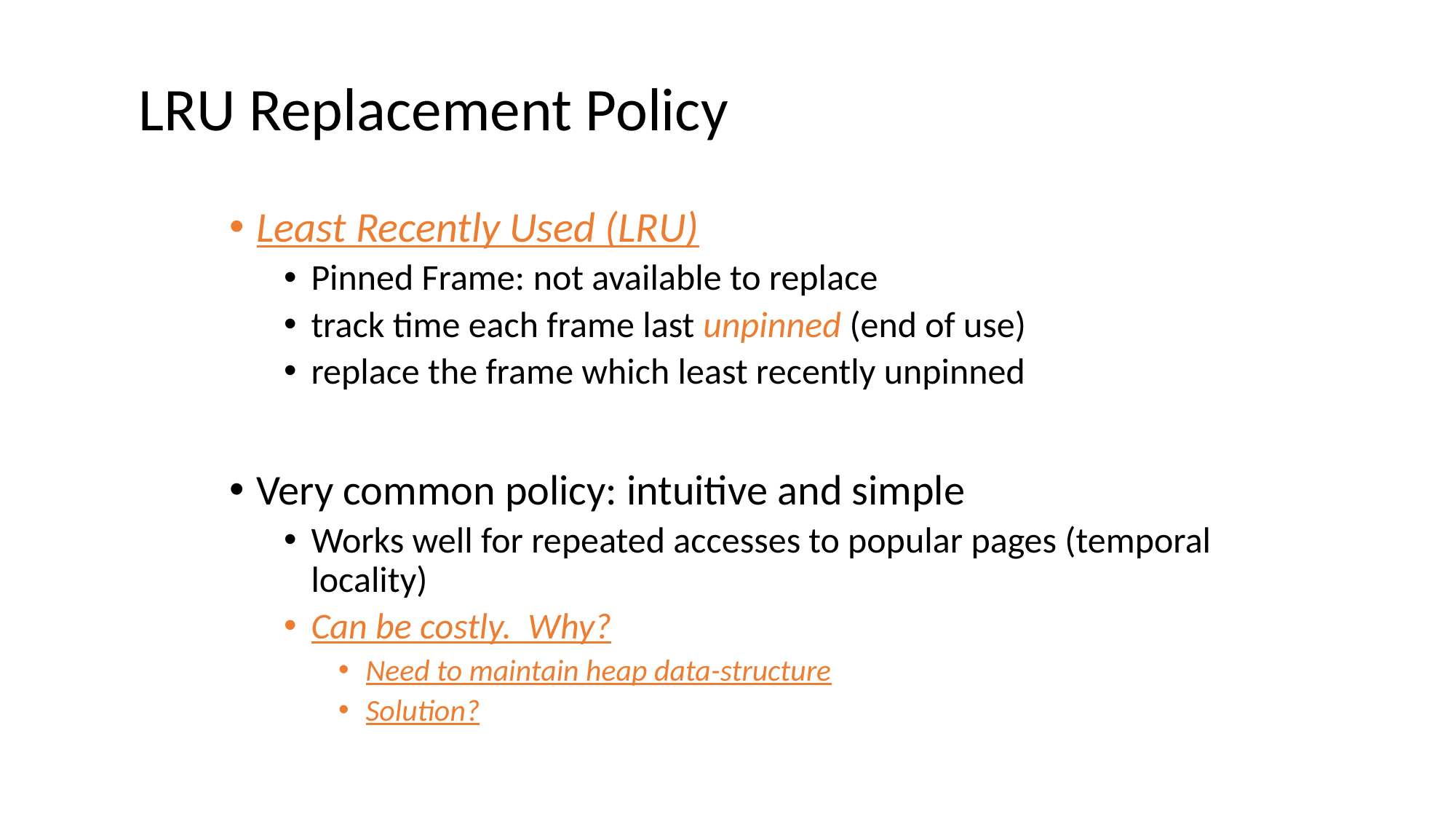

# LRU Replacement Policy
Least Recently Used (LRU)
Pinned Frame: not available to replace
track time each frame last unpinned (end of use)
replace the frame which least recently unpinned

Very common policy: intuitive and simple
Works well for repeated accesses to popular pages (temporal locality)
Can be costly.  Why?
Need to maintain heap data-structure
Solution?